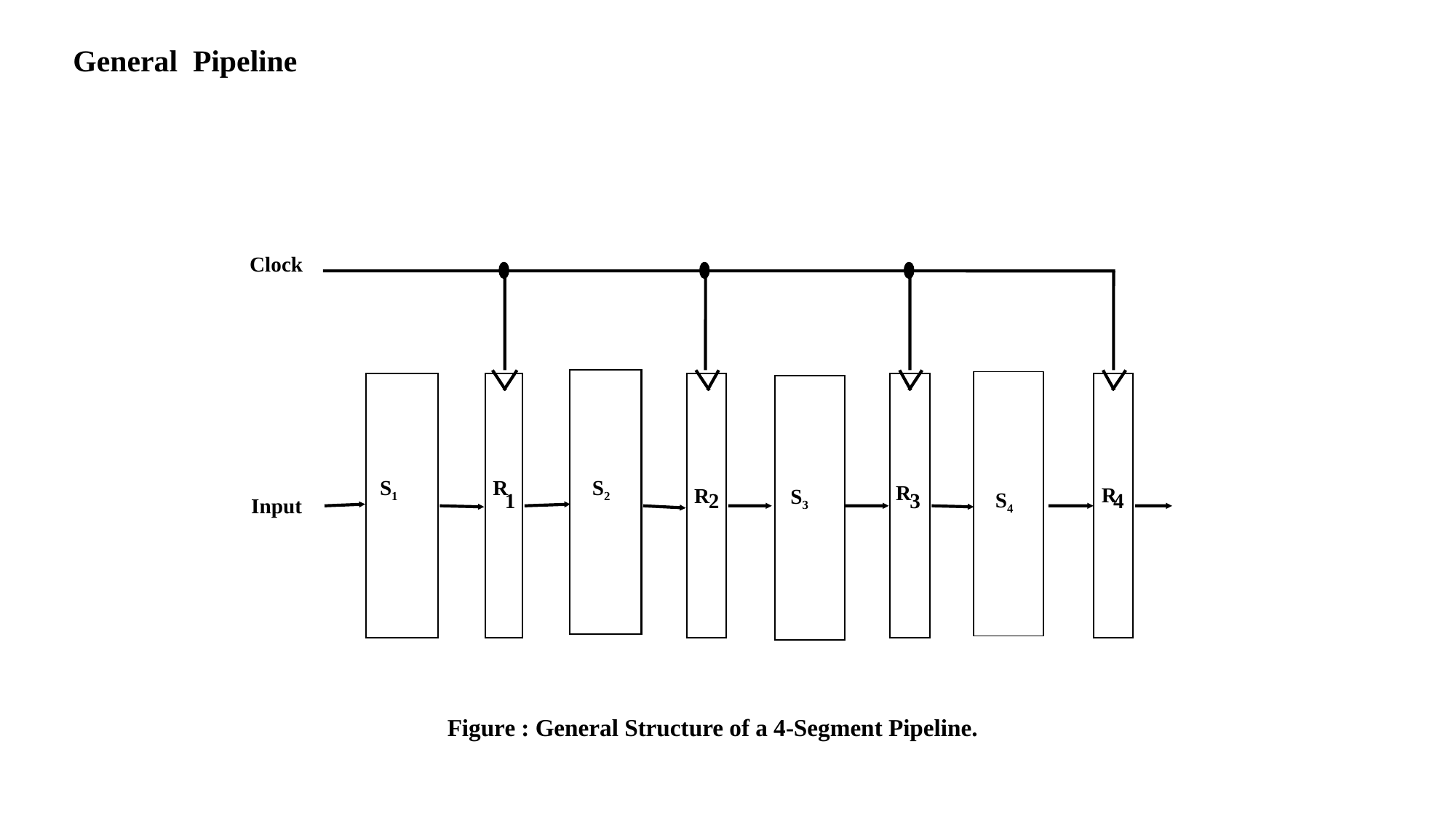

General  Pipeline
Clock

S1
S
R
S2
R
R
R
S3
S4
1
2
3
4
Input

Figure : General Structure of a 4-Segment Pipeline.